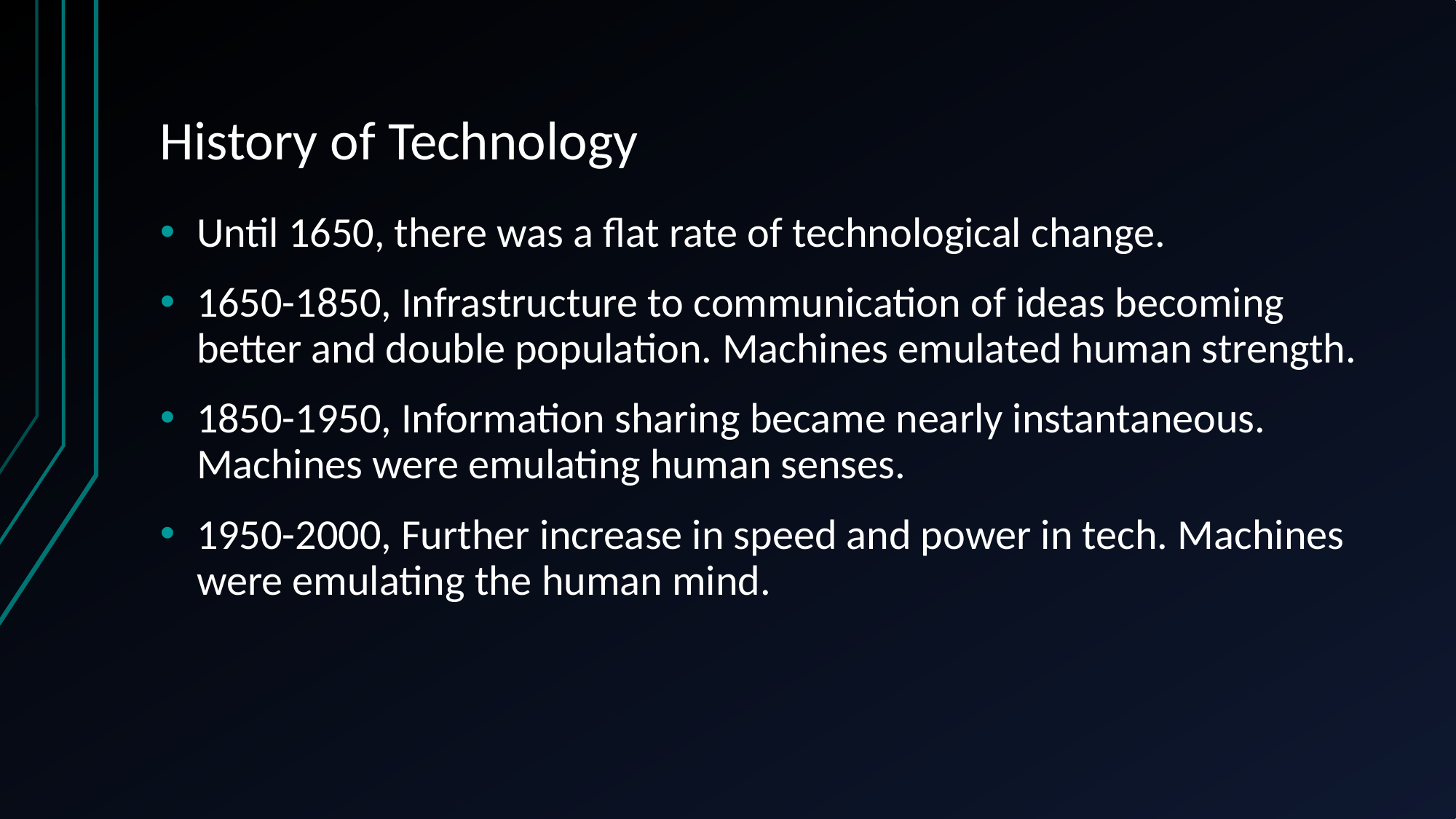

# History of Technology
Until 1650, there was a flat rate of technological change.
1650-1850, Infrastructure to communication of ideas becoming better and double population. Machines emulated human strength.
1850-1950, Information sharing became nearly instantaneous. Machines were emulating human senses.
1950-2000, Further increase in speed and power in tech. Machines were emulating the human mind.